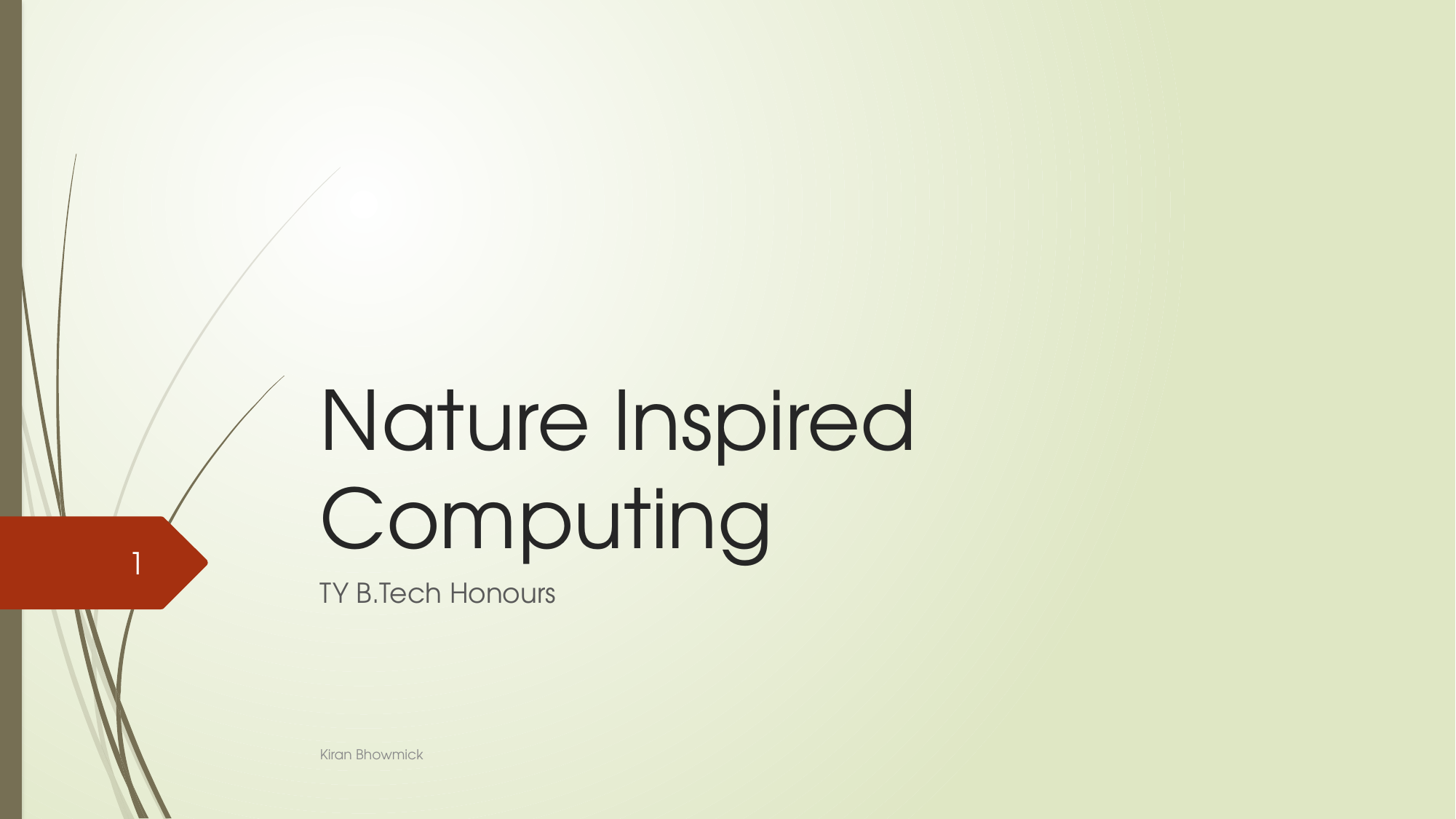

# Nature Inspired Computing
1
TY B.Tech Honours
Kiran Bhowmick